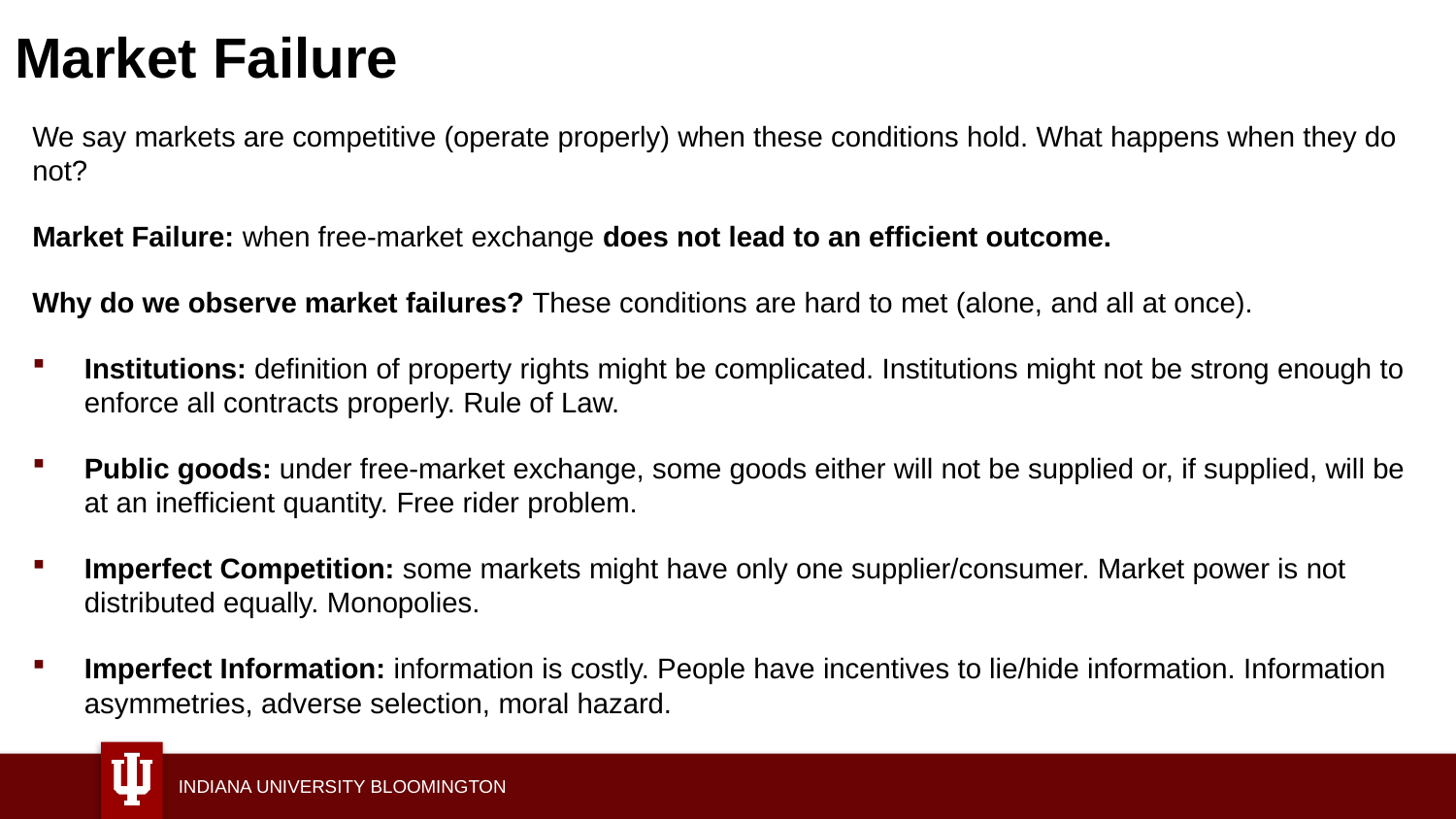

# Market Failure
We say markets are competitive (operate properly) when these conditions hold. What happens when they do not?
Market Failure: when free-market exchange does not lead to an efficient outcome.
Why do we observe market failures? These conditions are hard to met (alone, and all at once).
Institutions: definition of property rights might be complicated. Institutions might not be strong enough to enforce all contracts properly. Rule of Law.
Public goods: under free-market exchange, some goods either will not be supplied or, if supplied, will be at an inefficient quantity. Free rider problem.
Imperfect Competition: some markets might have only one supplier/consumer. Market power is not distributed equally. Monopolies.
Imperfect Information: information is costly. People have incentives to lie/hide information. Information asymmetries, adverse selection, moral hazard.